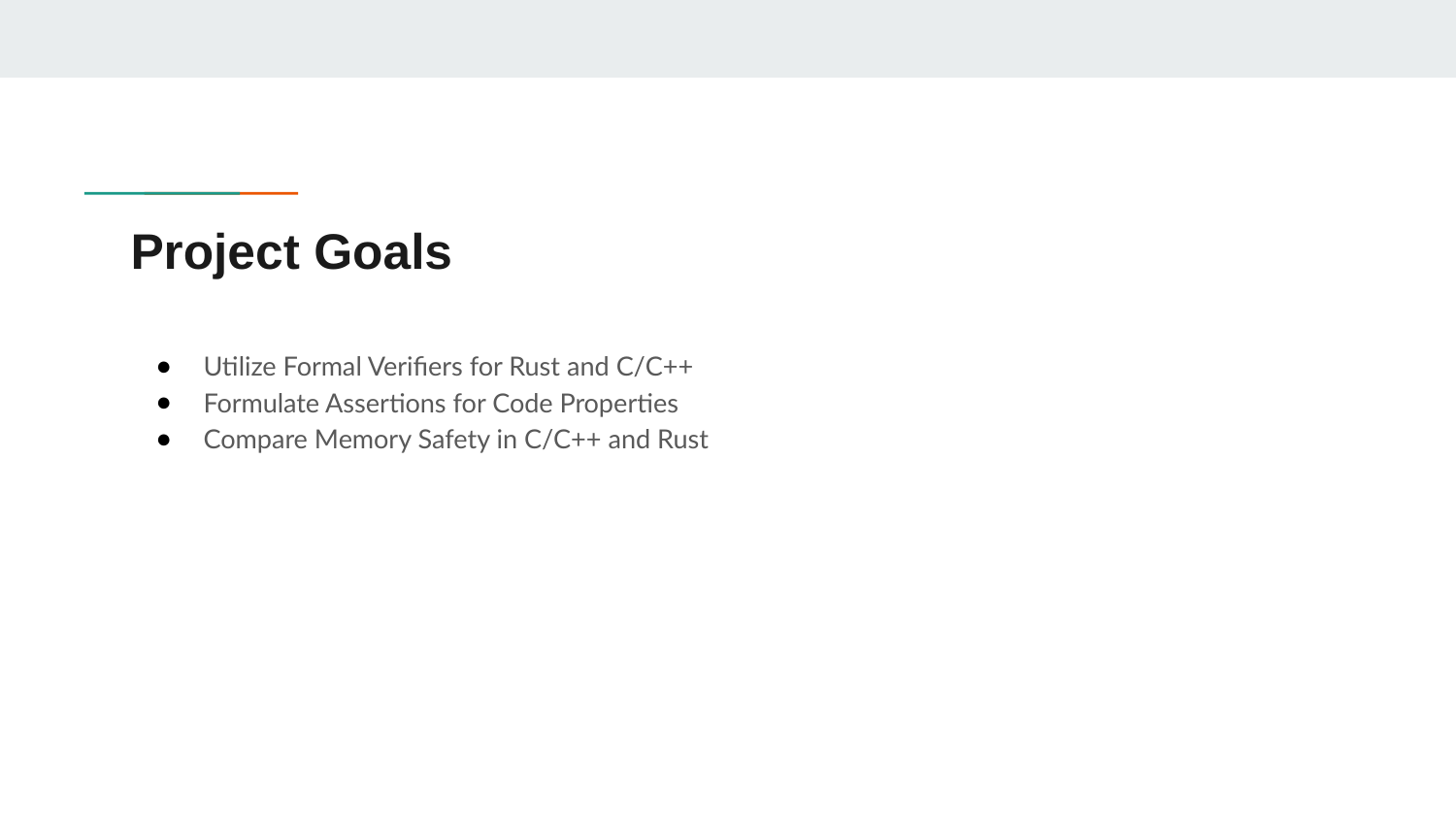

# Project Goals
Utilize Formal Verifiers for Rust and C/C++
Formulate Assertions for Code Properties
Compare Memory Safety in C/C++ and Rust